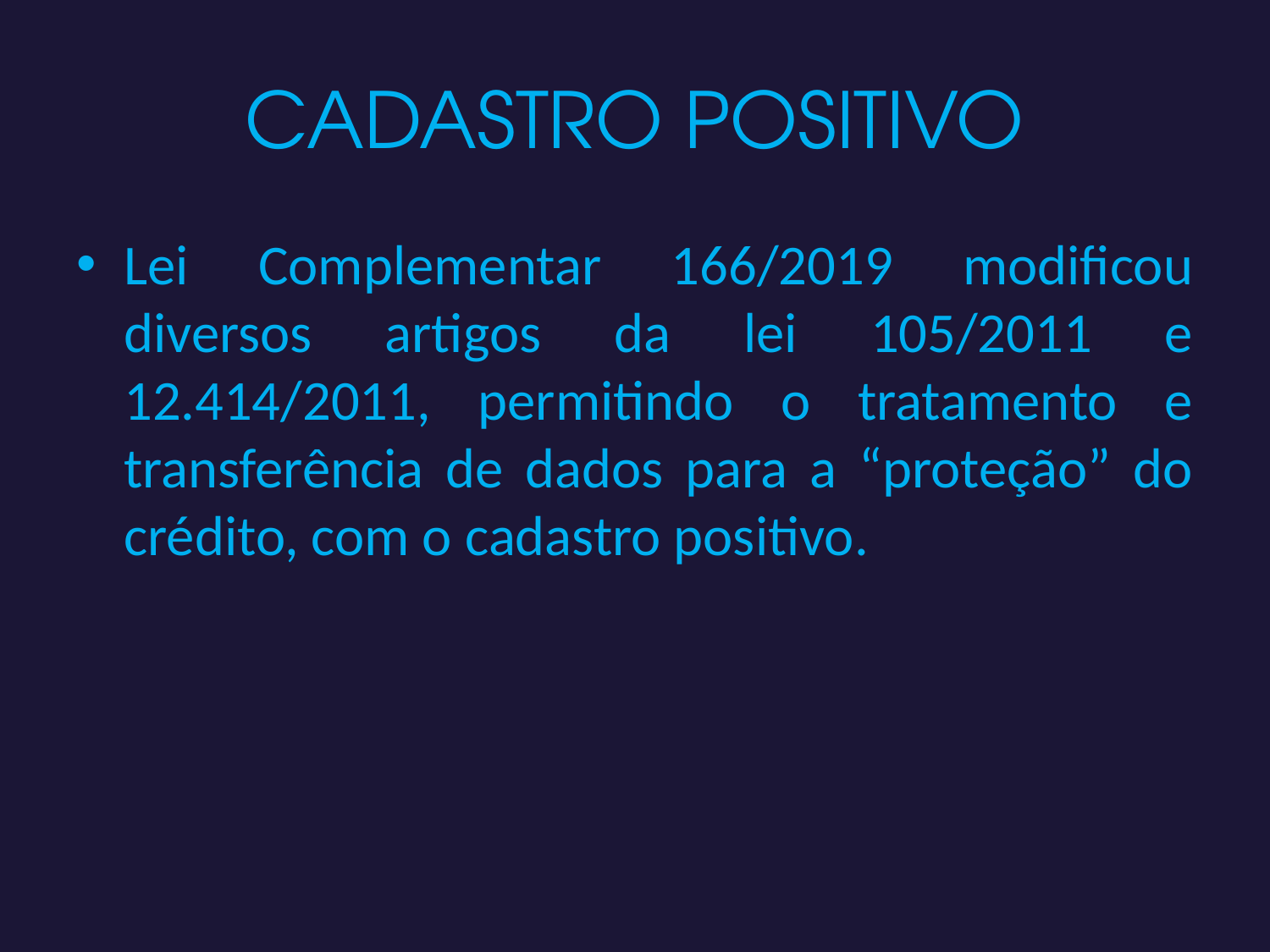

# CADASTRO POSITIVO
Lei Complementar 166/2019 modificou diversos artigos da lei 105/2011 e 12.414/2011, permitindo o tratamento e transferência de dados para a “proteção” do crédito, com o cadastro positivo.